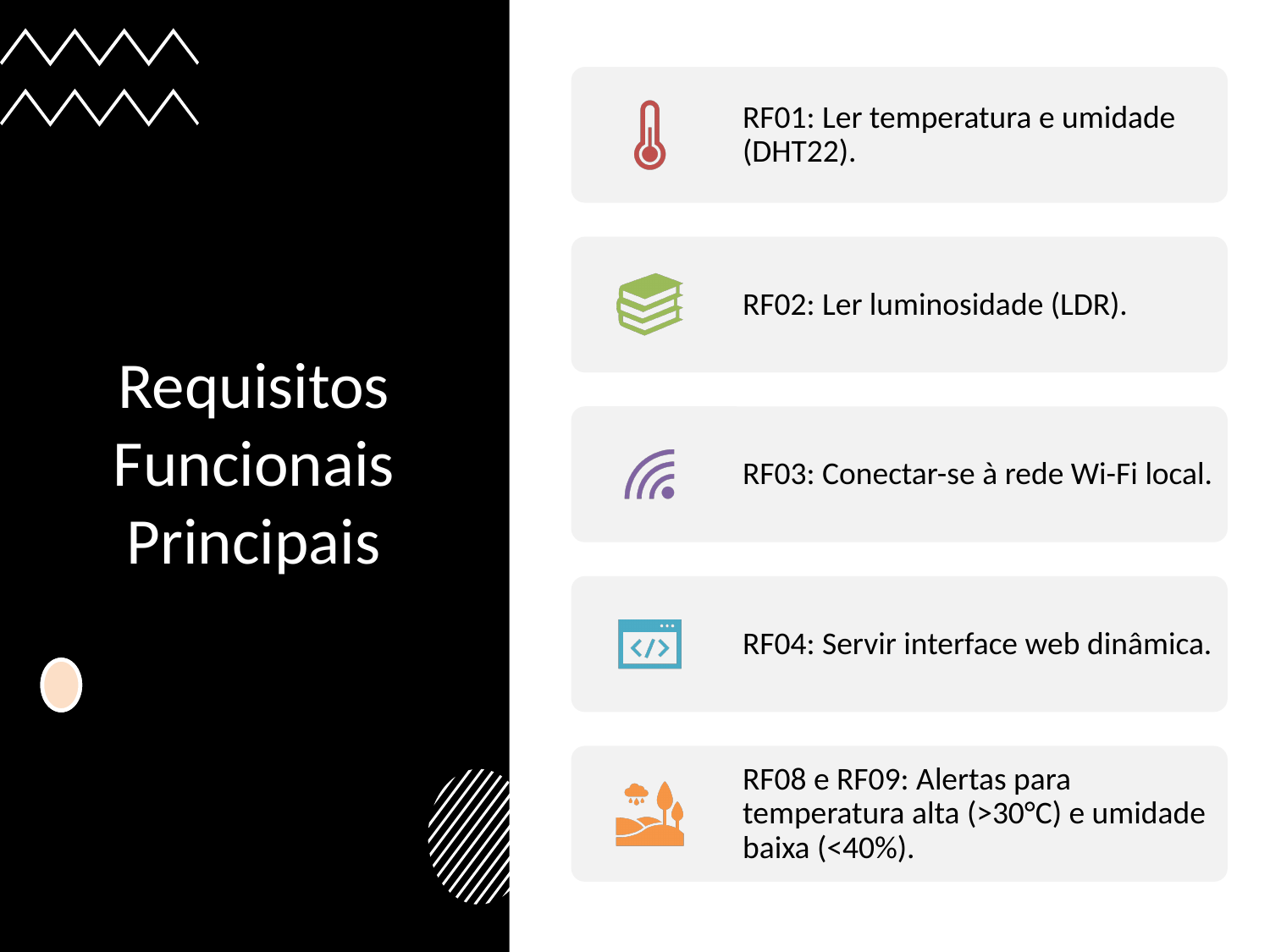

RF01: Ler temperatura e umidade (DHT22).
RF02: Ler luminosidade (LDR).
RF03: Conectar-se à rede Wi-Fi local.
RF04: Servir interface web dinâmica.
RF08 e RF09: Alertas para temperatura alta (>30°C) e umidade baixa (<40%).
# Requisitos Funcionais Principais